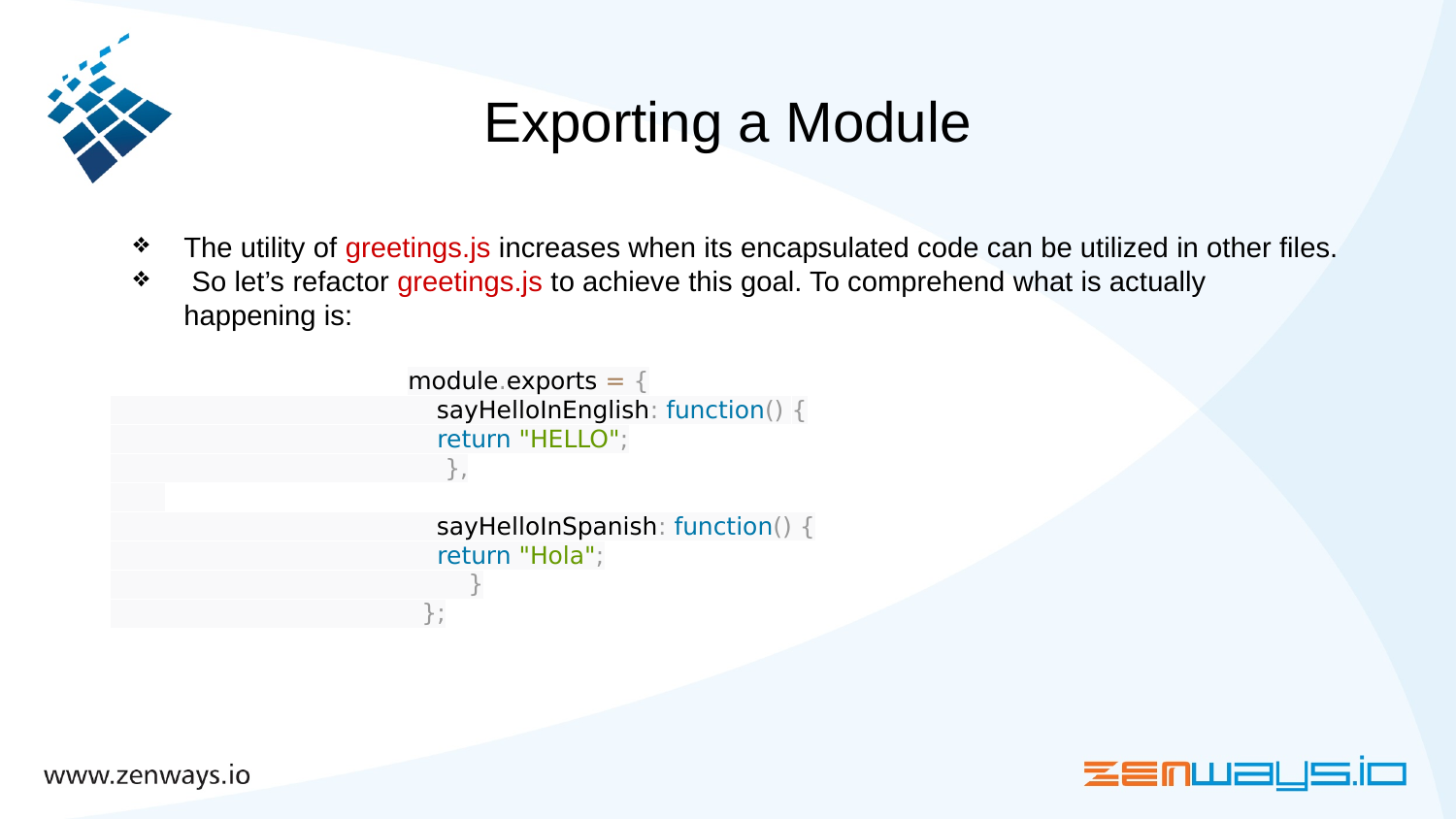

# Exporting a Module

The utility of greetings.js increases when its encapsulated code can be utilized in other files.
 So let’s refactor greetings.js to achieve this goal. To comprehend what is actually happening is:

	                        module.exports = {
                                          sayHelloInEnglish: function() {
                                          return "HELLO";
                                           },
                                          sayHelloInSpanish: function() {
                                          return "Hola";
                                              }
                                        };